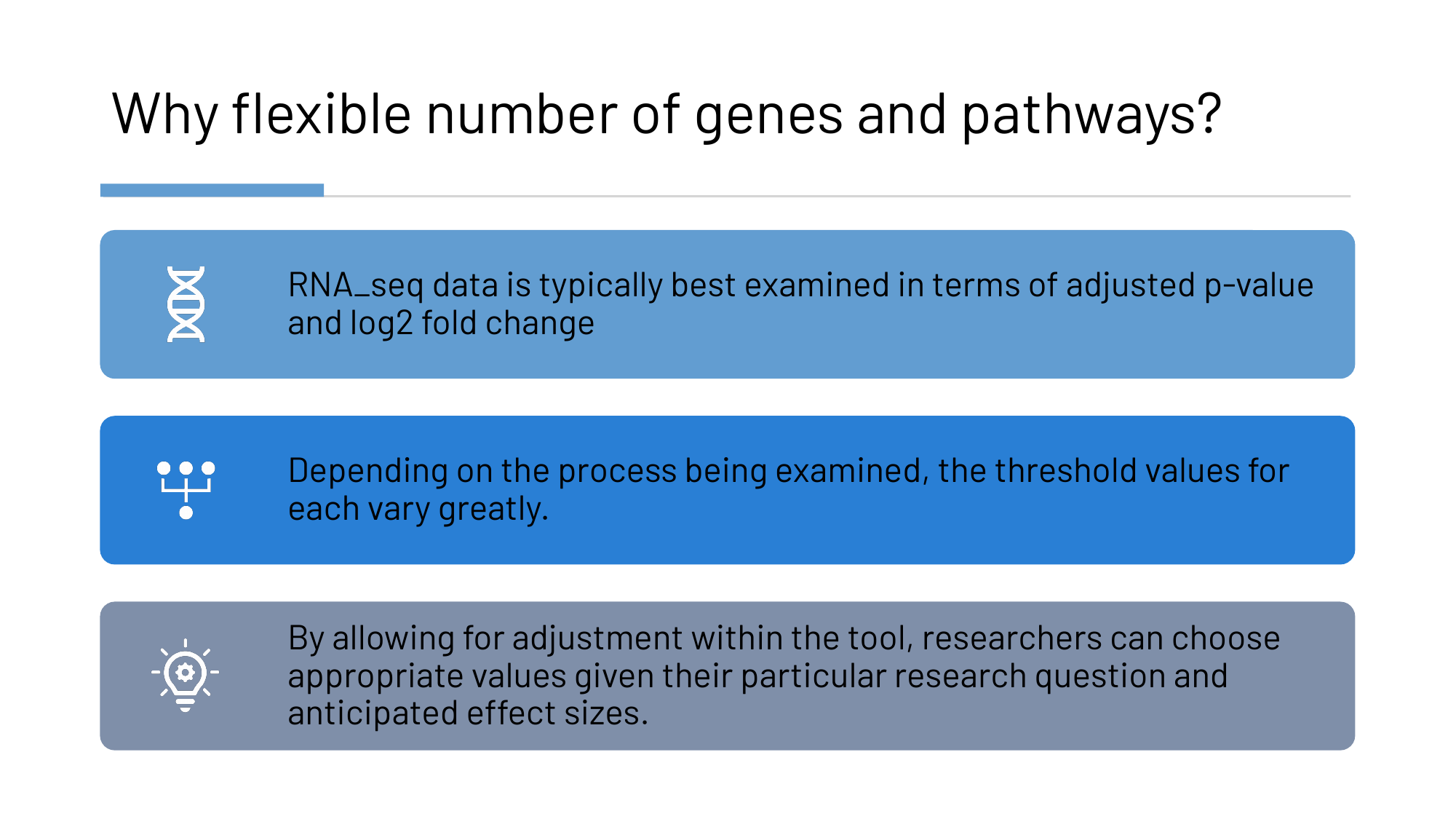

# Why flexible number of genes and pathways?

RNA_seq data is typically best examined in terms of adjusted p-value and log2 fold change
Depending on the process being examined, the threshold values for each vary greatly.
By allowing for adjustment within the tool, researchers can choose appropriate values given their particular research question and anticipated effect sizes.